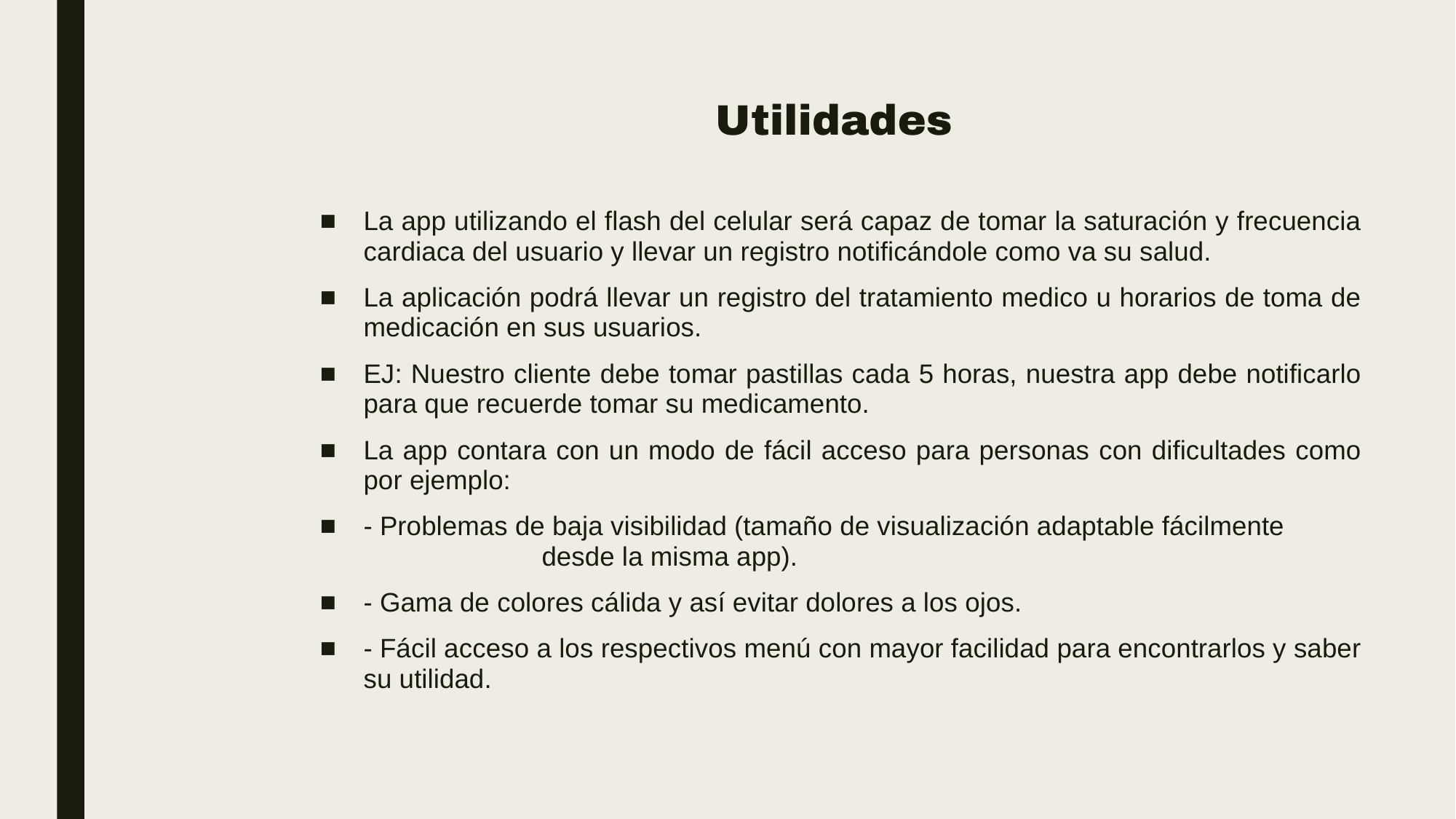

Utilidades

La app utilizando el flash del celular será capaz de tomar la saturación y frecuencia cardiaca del usuario y llevar un registro notificándole como va su salud.
La aplicación podrá llevar un registro del tratamiento medico u horarios de toma de medicación en sus usuarios.
EJ: Nuestro cliente debe tomar pastillas cada 5 horas, nuestra app debe notificarlo para que recuerde tomar su medicamento.
La app contara con un modo de fácil acceso para personas con dificultades como por ejemplo:
- Problemas de baja visibilidad (tamaño de visualización adaptable fácilmente                                   desde la misma app).
- Gama de colores cálida y así evitar dolores a los ojos.
- Fácil acceso a los respectivos menú con mayor facilidad para encontrarlos y saber su utilidad.